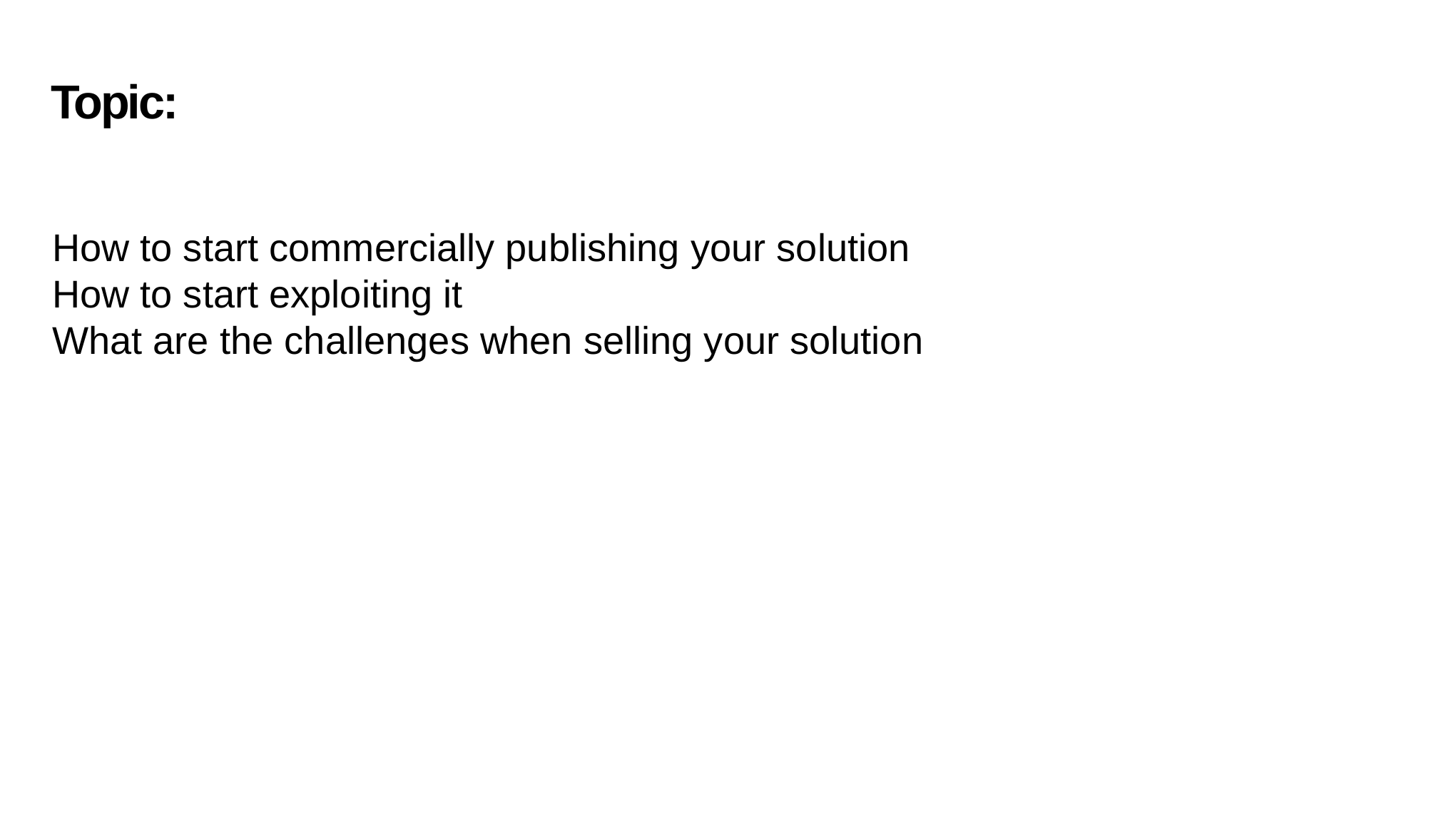

# Topic:
How to start commercially publishing your solution
How to start exploiting it
What are the challenges when selling your solution